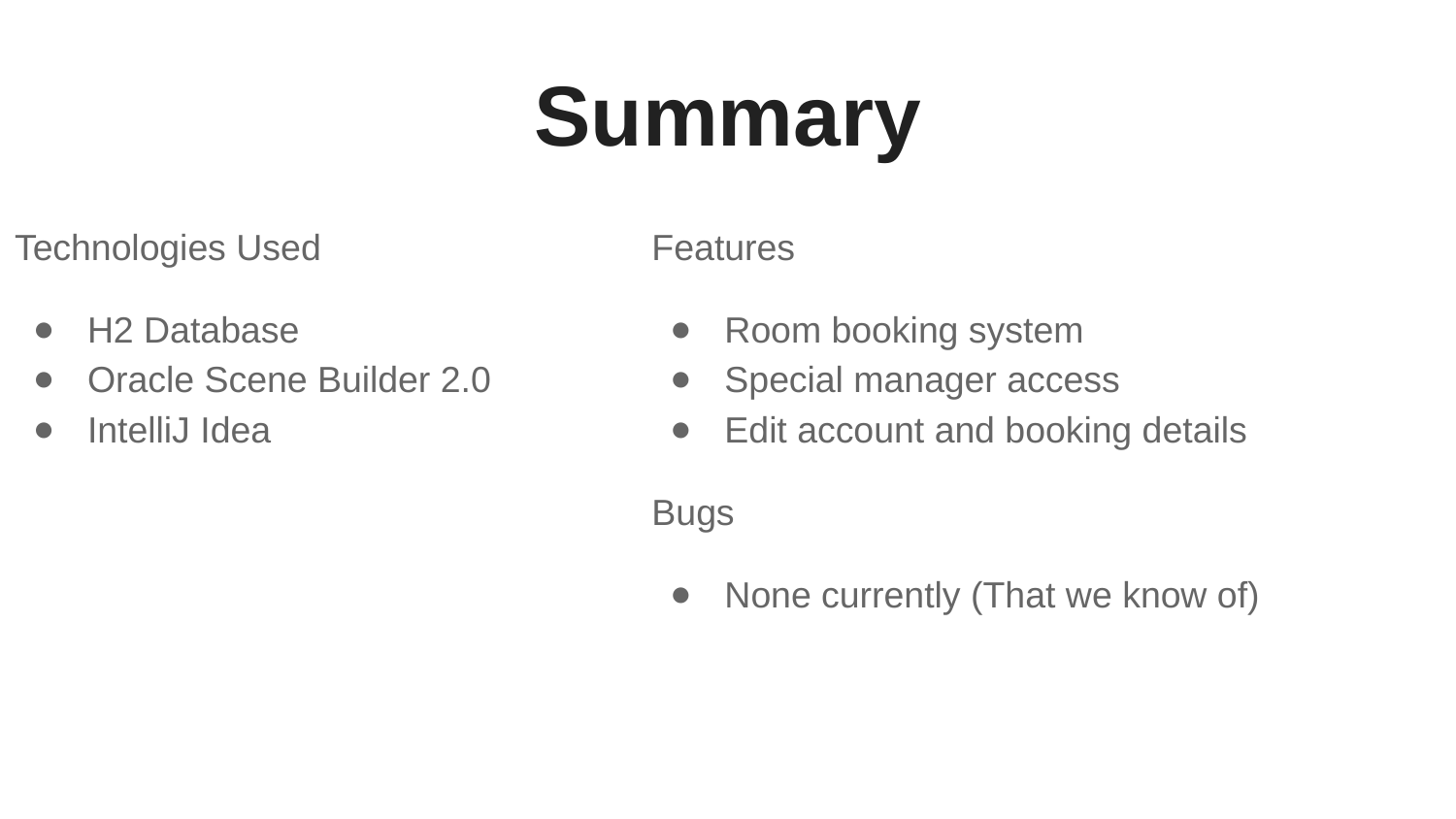

# Summary
Technologies Used
H2 Database
Oracle Scene Builder 2.0
IntelliJ Idea
Features
Room booking system
Special manager access
Edit account and booking details
Bugs
None currently (That we know of)